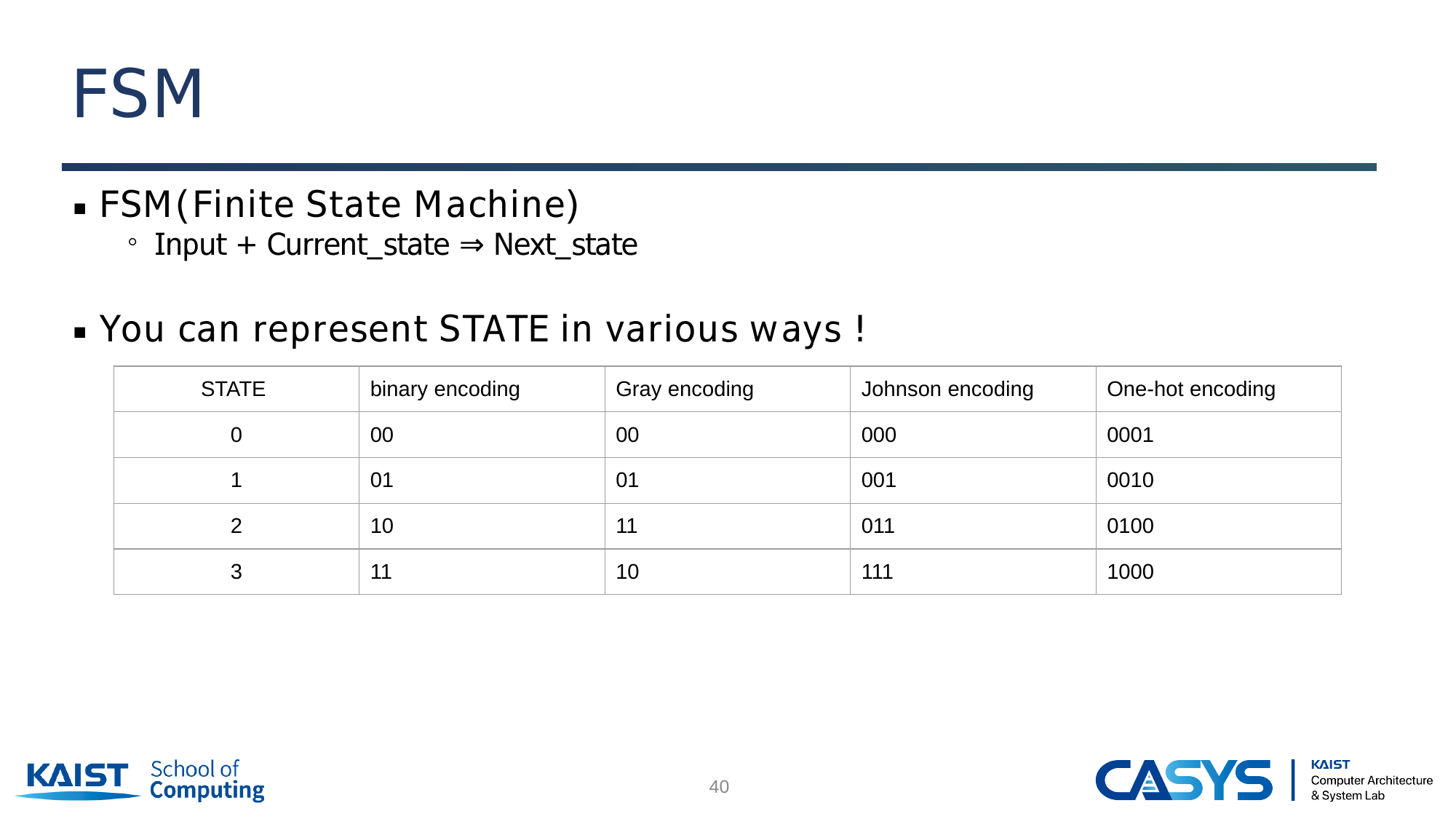

# FSM
FSM(Finite State Machine)
Input + Current_state ⇒ Next_state

You can represent STATE in various ways !

| STATE | binary encoding | Gray encoding | Johnson encoding | One-hot encoding |
| --- | --- | --- | --- | --- |
| 0 | 00 | 00 | 000 | 0001 |
| 1 | 01 | 01 | 001 | 0010 |
| 2 | 10 | 11 | 011 | 0100 |
| 3 | 11 | 10 | 111 | 1000 |
40